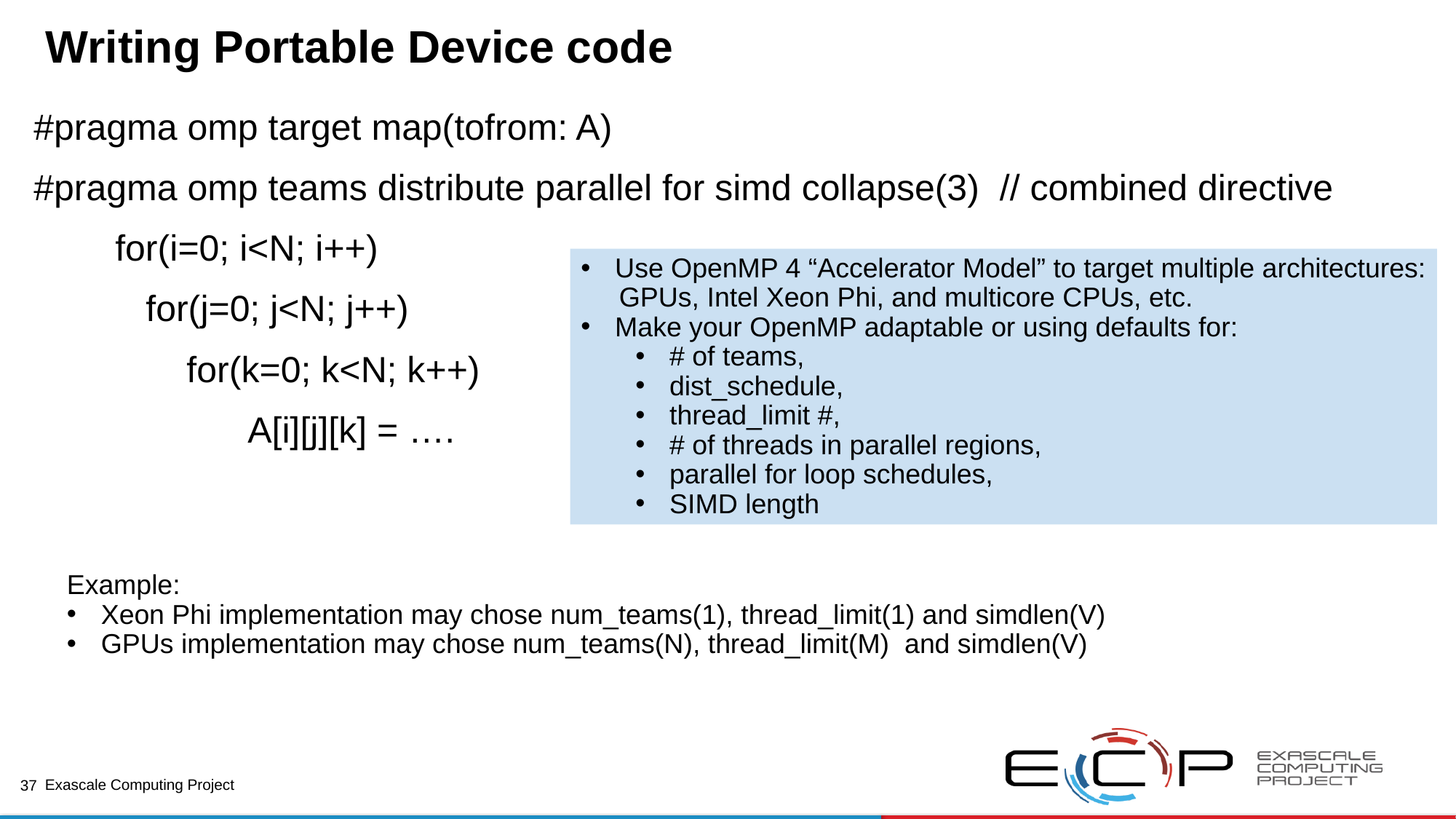

# Writing Portable Device code
#pragma omp target map(tofrom: A)
#pragma omp teams distribute parallel for simd collapse(3)  // combined directive
        for(i=0; i<N; i++)
           for(j=0; j<N; j++)
               for(k=0; k<N; k++)
                     A[i][j][k] = ….

Use OpenMP 4 “Accelerator Model” to target multiple architectures:
     GPUs, Intel Xeon Phi, and multicore CPUs, etc.
Make your OpenMP adaptable or using defaults for:
# of teams,
dist_schedule,
thread_limit #,
# of threads in parallel regions,
parallel for loop schedules,
SIMD length
Example:
Xeon Phi implementation may chose num_teams(1), thread_limit(1) and simdlen(V)
GPUs implementation may chose num_teams(N), thread_limit(M)  and simdlen(V)